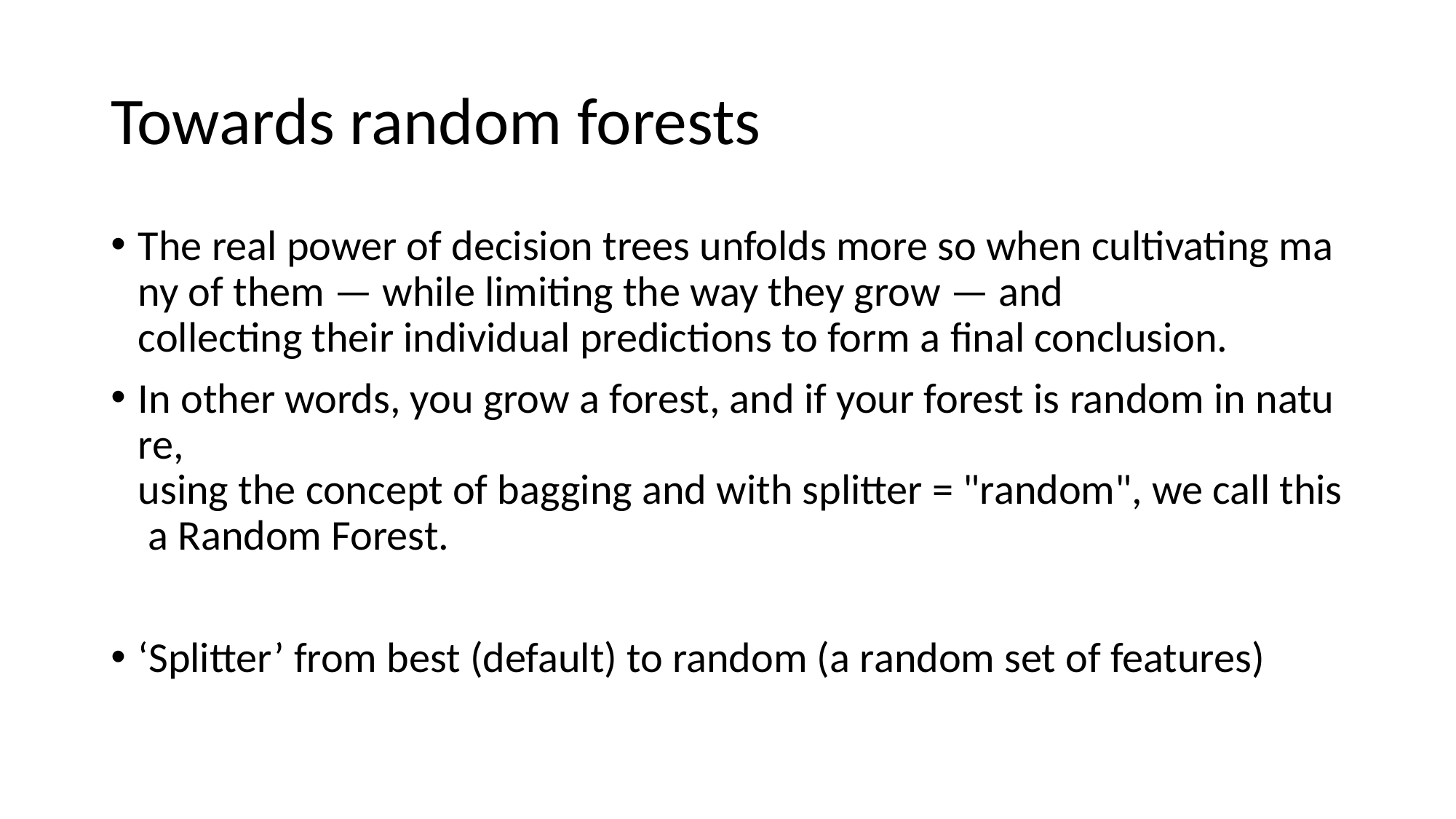

# Towards random forests
The real power of decision trees unfolds more so when cultivating many of them — while limiting the way they grow — and collecting their individual predictions to form a final conclusion.
In other words, you grow a forest, and if your forest is random in nature, using the concept of bagging and with splitter = "random", we call this a Random Forest.

‘Splitter’ from best (default) to random (a random set of features)